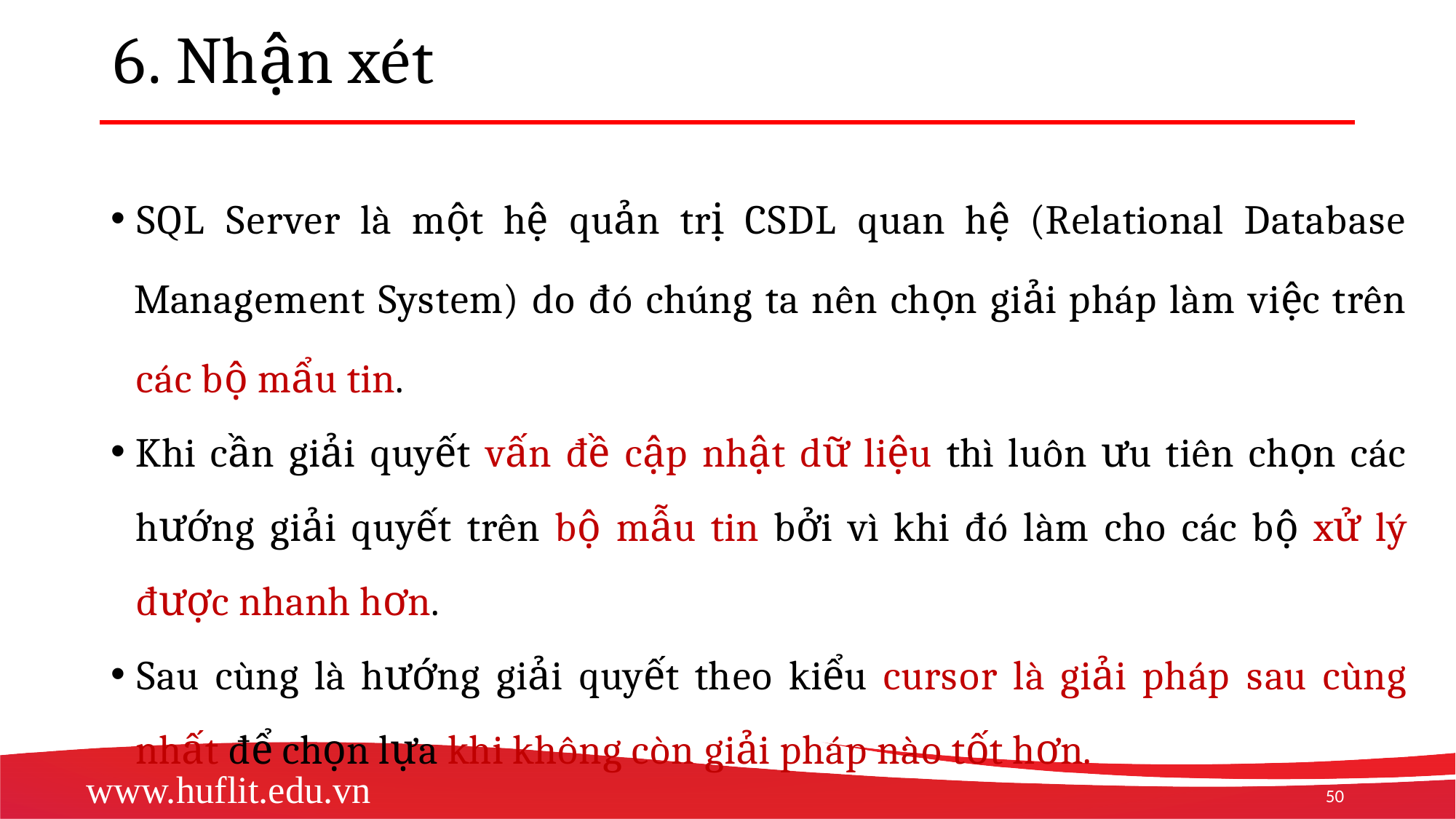

# 6. Nhận xét
SQL Server là một hệ quản trị CSDL quan hệ (Relational Database Management System) do đó chúng ta nên chọn giải pháp làm việc trên các bộ mẩu tin.
Khi cần giải quyết vấn đề cập nhật dữ liệu thì luôn ưu tiên chọn các hướng giải quyết trên bộ mẫu tin bởi vì khi đó làm cho các bộ xử lý được nhanh hơn.
Sau cùng là hướng giải quyết theo kiểu cursor là giải pháp sau cùng nhất để chọn lựa khi không còn giải pháp nào tốt hơn.

50